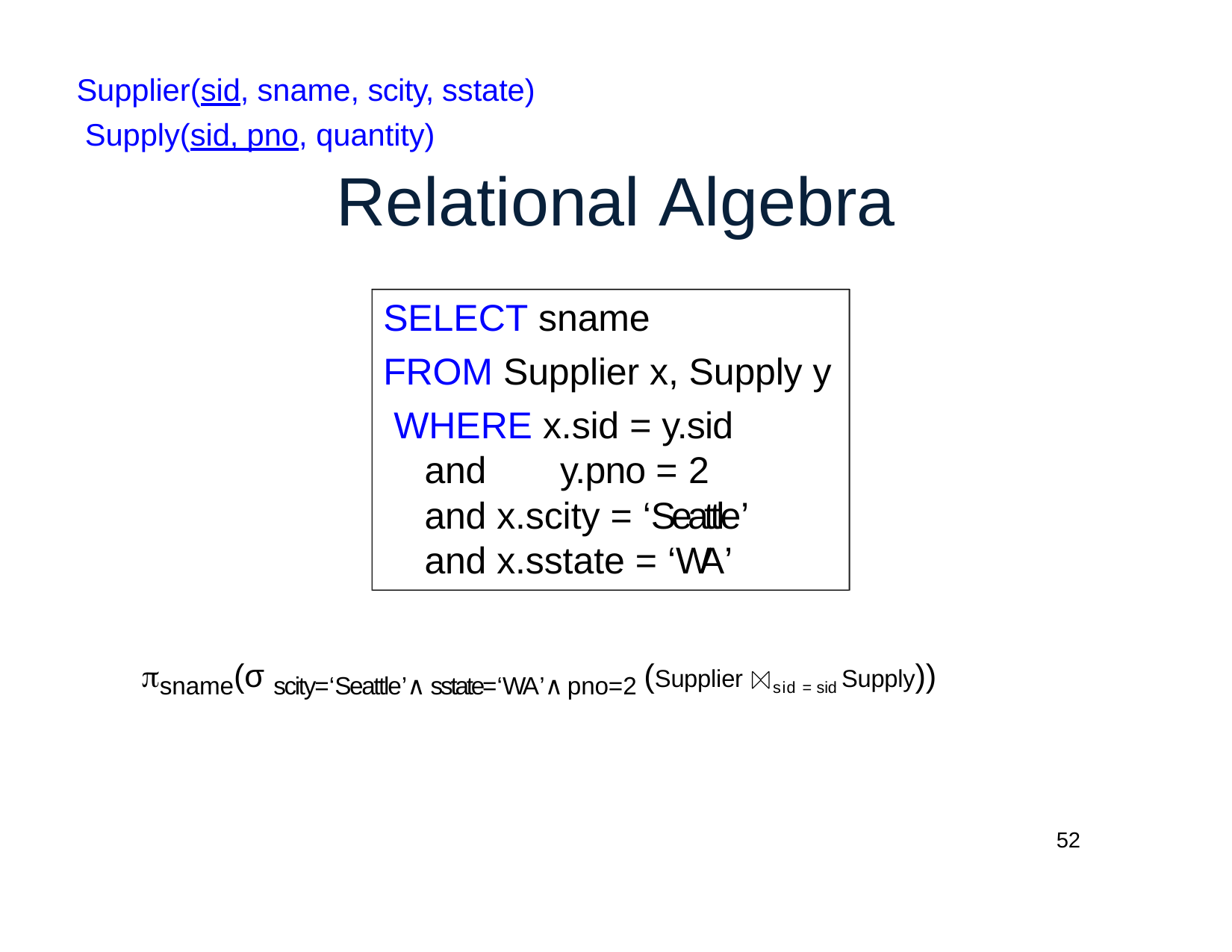

Supplier(sid, sname, scity, sstate)  Supply(sid, pno, quantity)
# Relational Algebra

SELECT sname
FROM Supplier x, Supply y  WHERE x.sid = y.sid
and	y.pno = 2
and x.scity = ‘Seattle’
and x.sstate = ‘WA’
πsname(σ scity=‘Seattle’∧ sstate=‘WA’∧ pno=2 (Supplier ⨝sid = sid Supply))
52